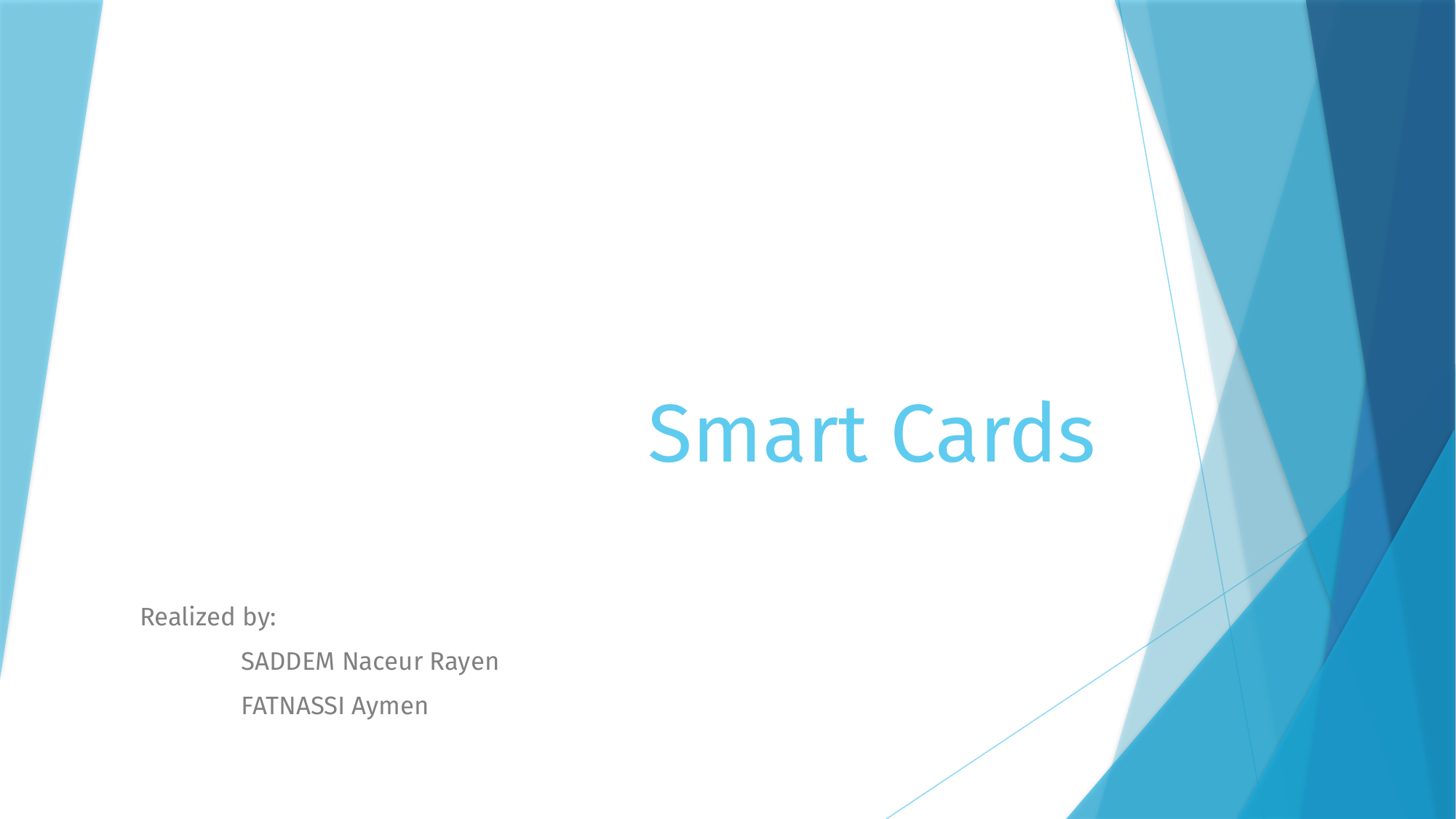

# Smart Cards
Realized by:
	SADDEM Naceur Rayen
	FATNASSI Aymen